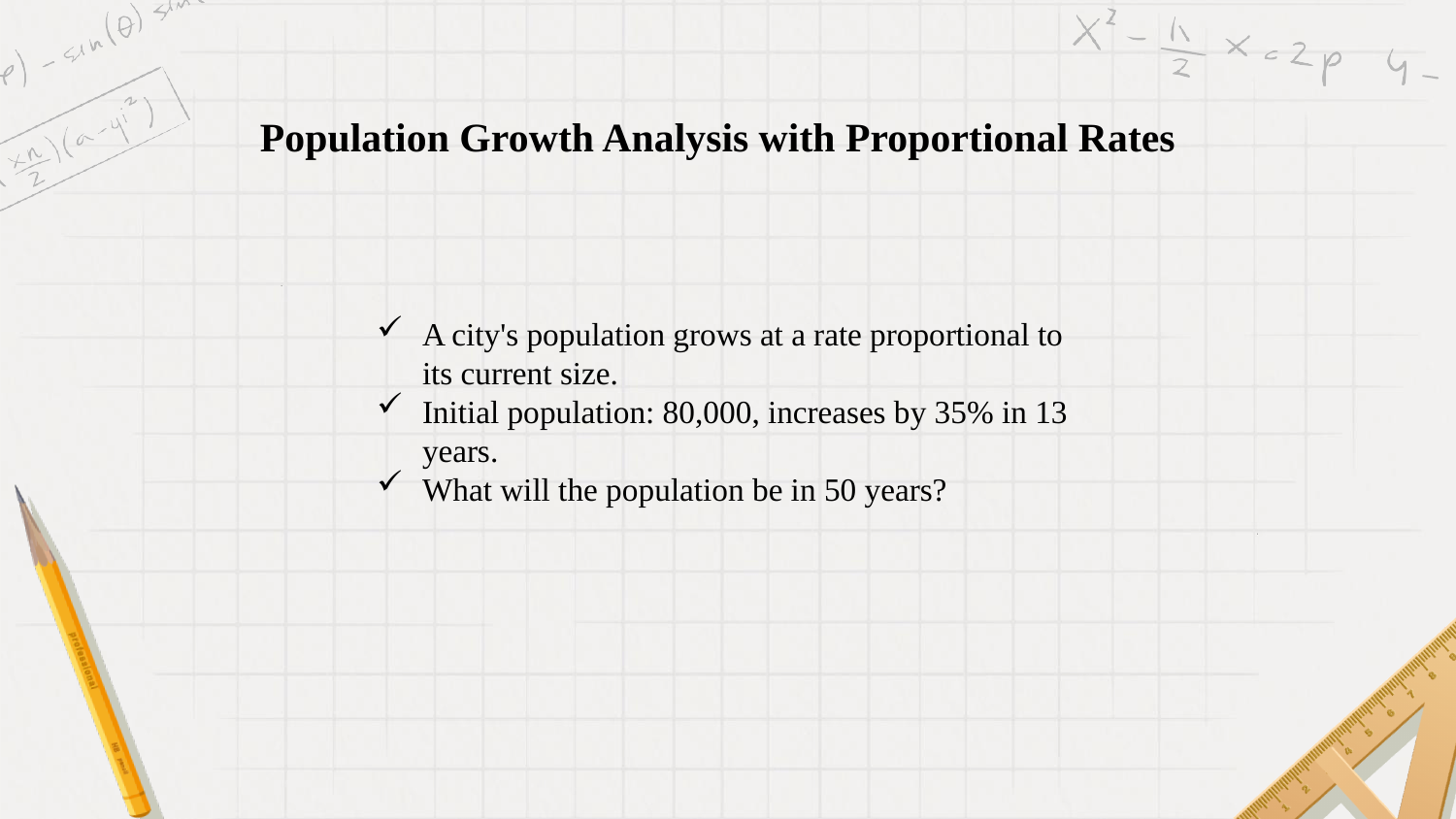

# Population Growth Analysis with Proportional Rates
A city's population grows at a rate proportional to its current size.
Initial population: 80,000, increases by 35% in 13 years.
What will the population be in 50 years?